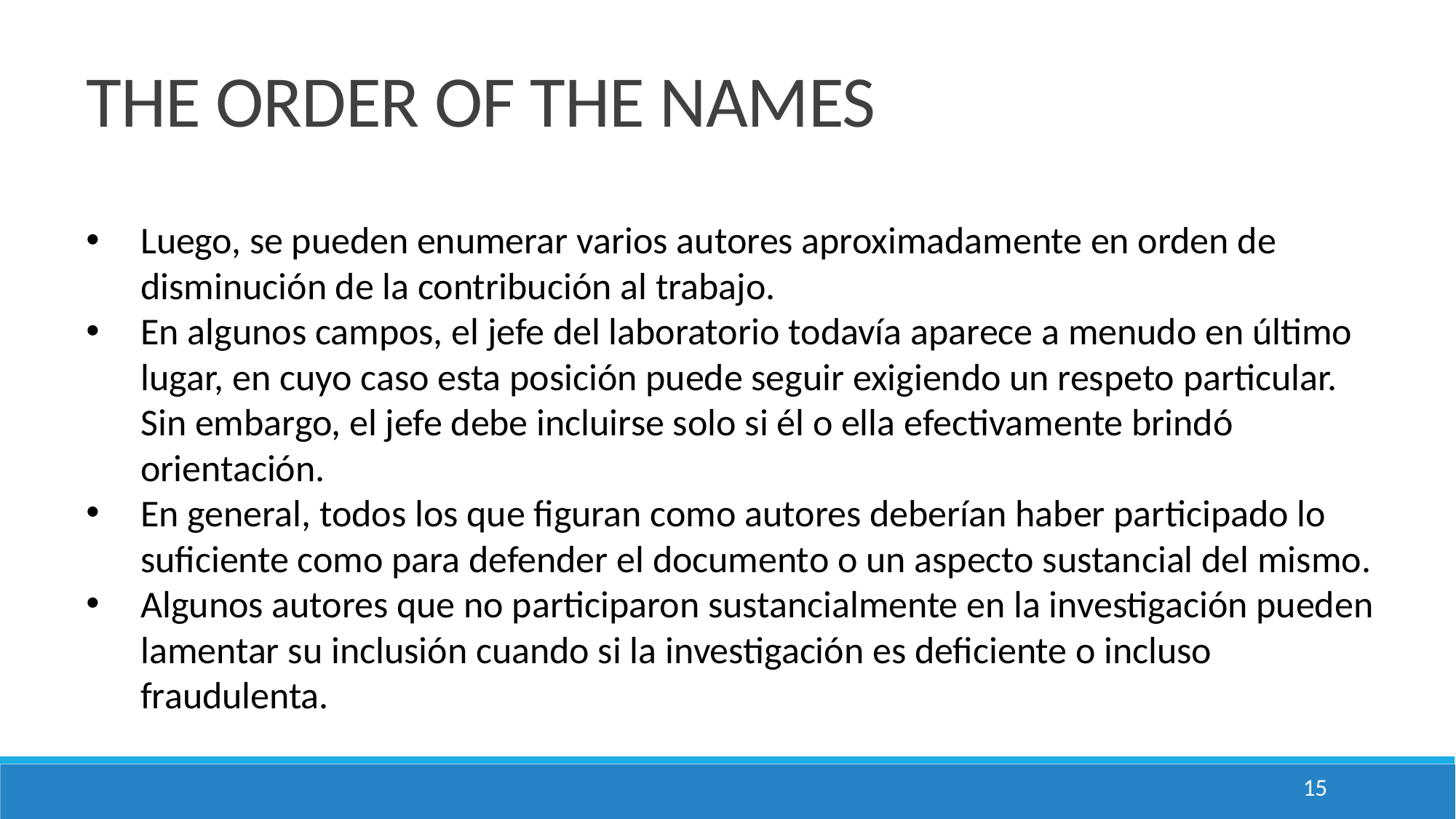

THE ORDER OF THE NAMES
Luego, se pueden enumerar varios autores aproximadamente en orden de disminución de la contribución al trabajo.
En algunos campos, el jefe del laboratorio todavía aparece a menudo en último lugar, en cuyo caso esta posición puede seguir exigiendo un respeto particular. Sin embargo, el jefe debe incluirse solo si él o ella efectivamente brindó orientación.
En general, todos los que figuran como autores deberían haber participado lo suficiente como para defender el documento o un aspecto sustancial del mismo.
Algunos autores que no participaron sustancialmente en la investigación pueden lamentar su inclusión cuando si la investigación es deficiente o incluso fraudulenta.
15